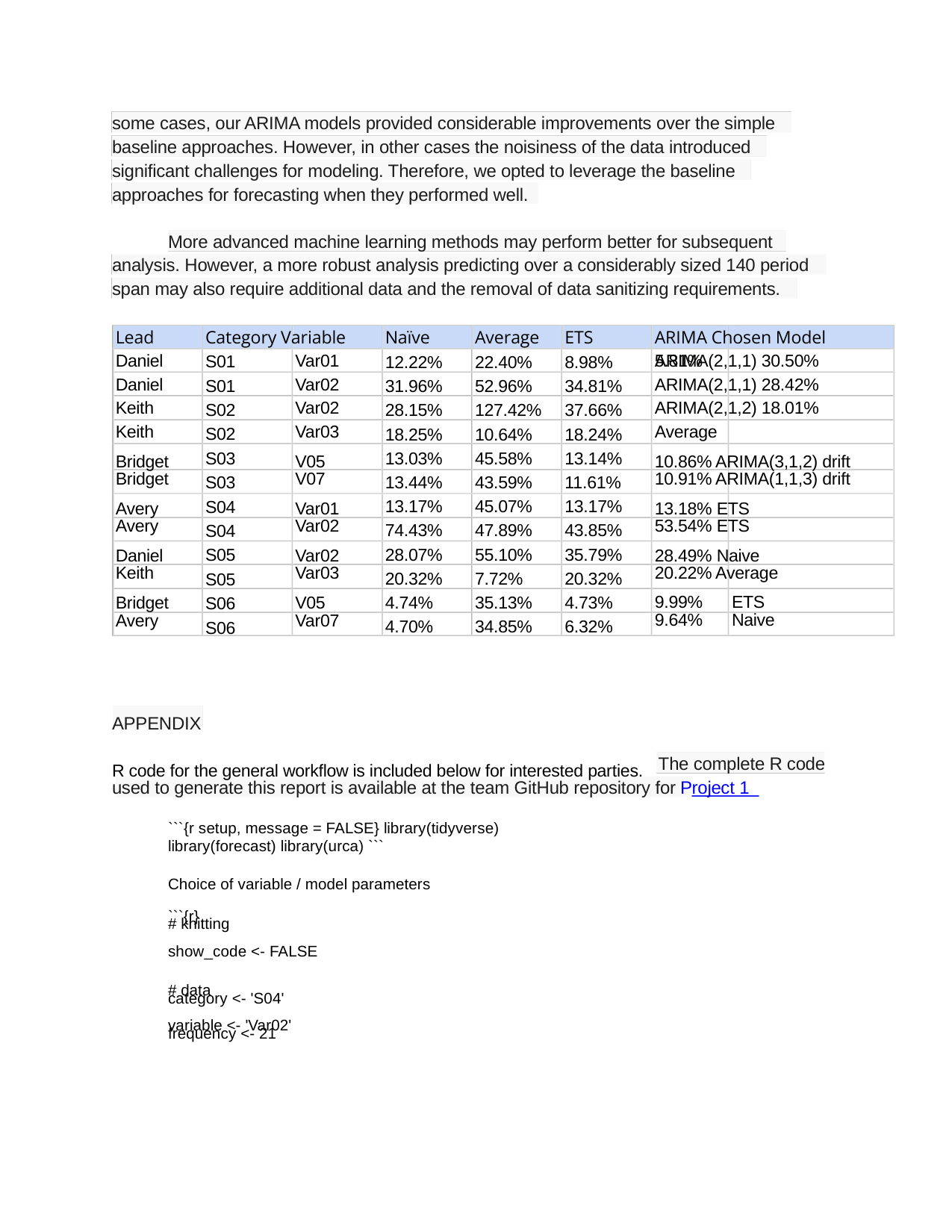

some cases, our ARIMA models provided considerable improvements over the simple baseline approaches. However, in other cases the noisiness of the data introduced significant challenges for modeling. Therefore, we opted to leverage the baseline approaches for forecasting when they performed well.

More advanced machine learning methods may perform better for subsequent
analysis. However, a more robust analysis predicting over a considerably sized 140 period span may also require additional data and the removal of data sanitizing requirements.

Lead
Daniel Daniel Keith Keith
Bridget
Bridget
Avery
Avery
Daniel
Keith
Bridget
Avery
Category Variable

Naïve
12.22% 31.96% 28.15% 18.25% 13.03% 13.44% 13.17% 74.43% 28.07% 20.32% 4.74% 4.70%
Average
22.40% 52.96% 127.42% 10.64% 45.58% 43.59% 45.07% 47.89% 55.10% 7.72% 35.13% 34.85%
ETS
8.98% 34.81% 37.66% 18.24% 13.14% 11.61% 13.17% 43.85% 35.79% 20.32% 4.73% 6.32%
ARIMA Chosen Model
S01 S01 S02 S02 S03 S03 S04 S04 S05 S05 S06 S06
Var01 Var02 Var02 Var03
V05
V07
Var01
Var02
Var02
Var03
V05
Var07
5.81%
ARIMA(2,1,1) 30.50% ARIMA(2,1,1) 28.42% ARIMA(2,1,2) 18.01% Average
10.86% ARIMA(3,1,2) drift
10.91% ARIMA(1,1,3) drift
13.18% ETS
53.54% ETS
28.49% Naive
20.22% Average
9.99%
9.64%
ETS
Naive

APPENDIX

R code for the general workflow is included below for interested parties.

The complete R code
used to generate this report is available at the team GitHub repository for Project 1
```{r setup, message = FALSE} library(tidyverse) library(forecast) library(urca) ```
Choice of variable / model parameters
```{r}
# knitting
show_code <- FALSE
# data
category <- 'S04'
variable <- 'Var02'
frequency <- 21